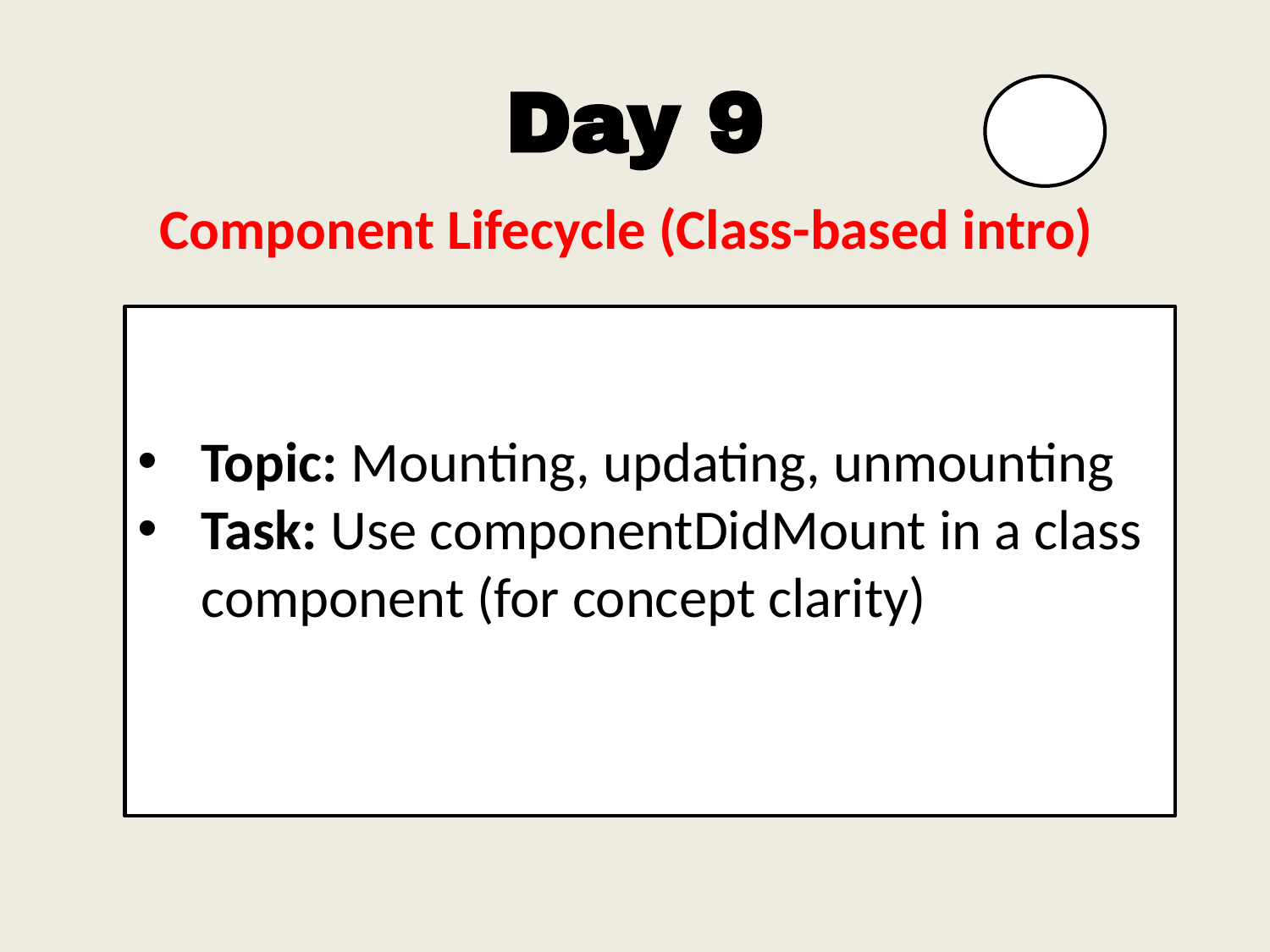

# Day 9

Component Lifecycle (Class-based intro)
Topic: Mounting, updating, unmounting
Task: Use componentDidMount in a class component (for concept clarity)